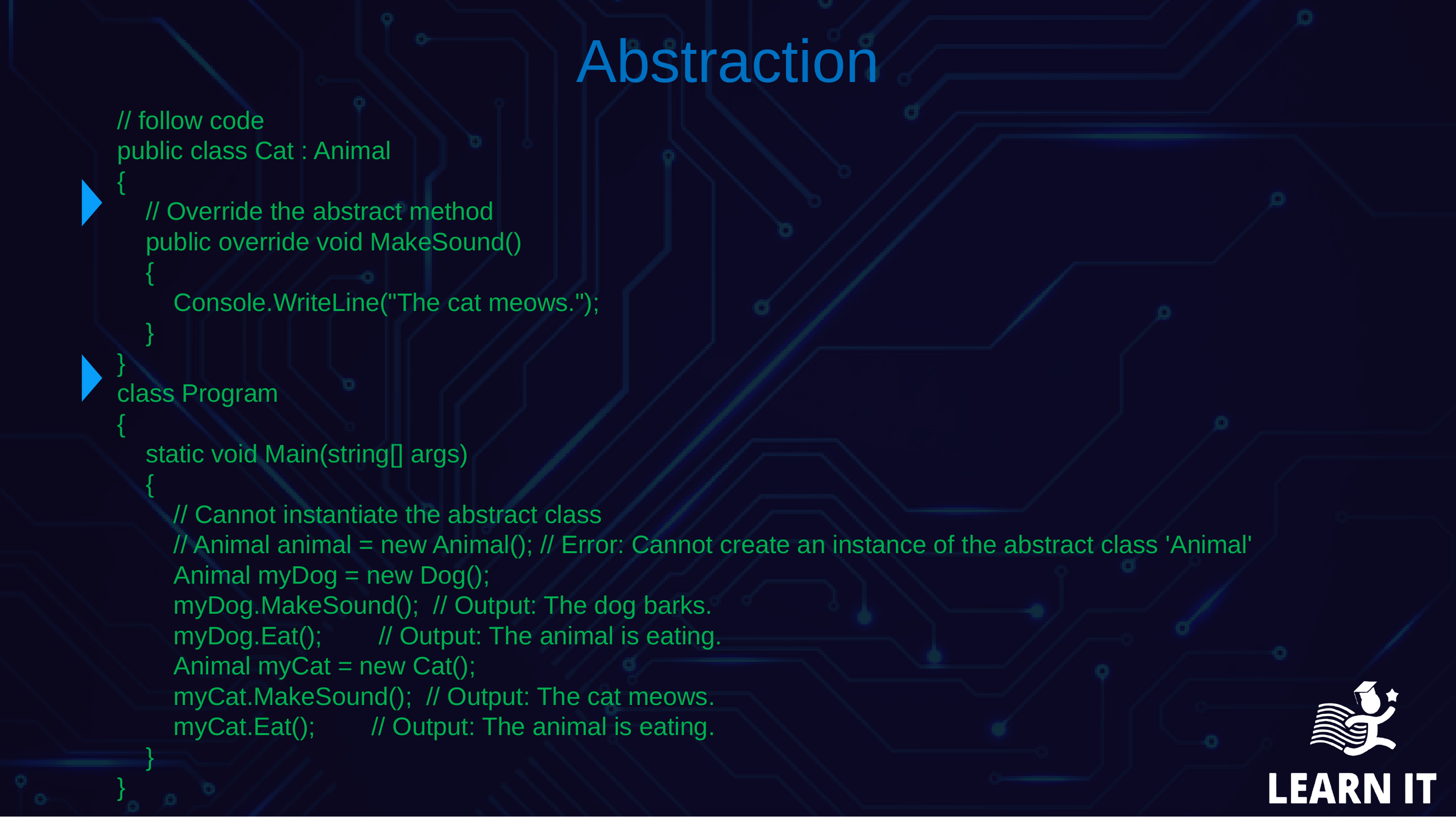

Abstraction
// follow code
public class Cat : Animal
{
    // Override the abstract method
    public override void MakeSound()
    {
        Console.WriteLine("The cat meows.");
    }
}
class Program
{
    static void Main(string[] args)
    {
        // Cannot instantiate the abstract class
        // Animal animal = new Animal(); // Error: Cannot create an instance of the abstract class 'Animal'
        Animal myDog = new Dog();
        myDog.MakeSound();  // Output: The dog barks.
        myDog.Eat();        // Output: The animal is eating.
        Animal myCat = new Cat();
        myCat.MakeSound();  // Output: The cat meows.
        myCat.Eat();        // Output: The animal is eating.
    }
}